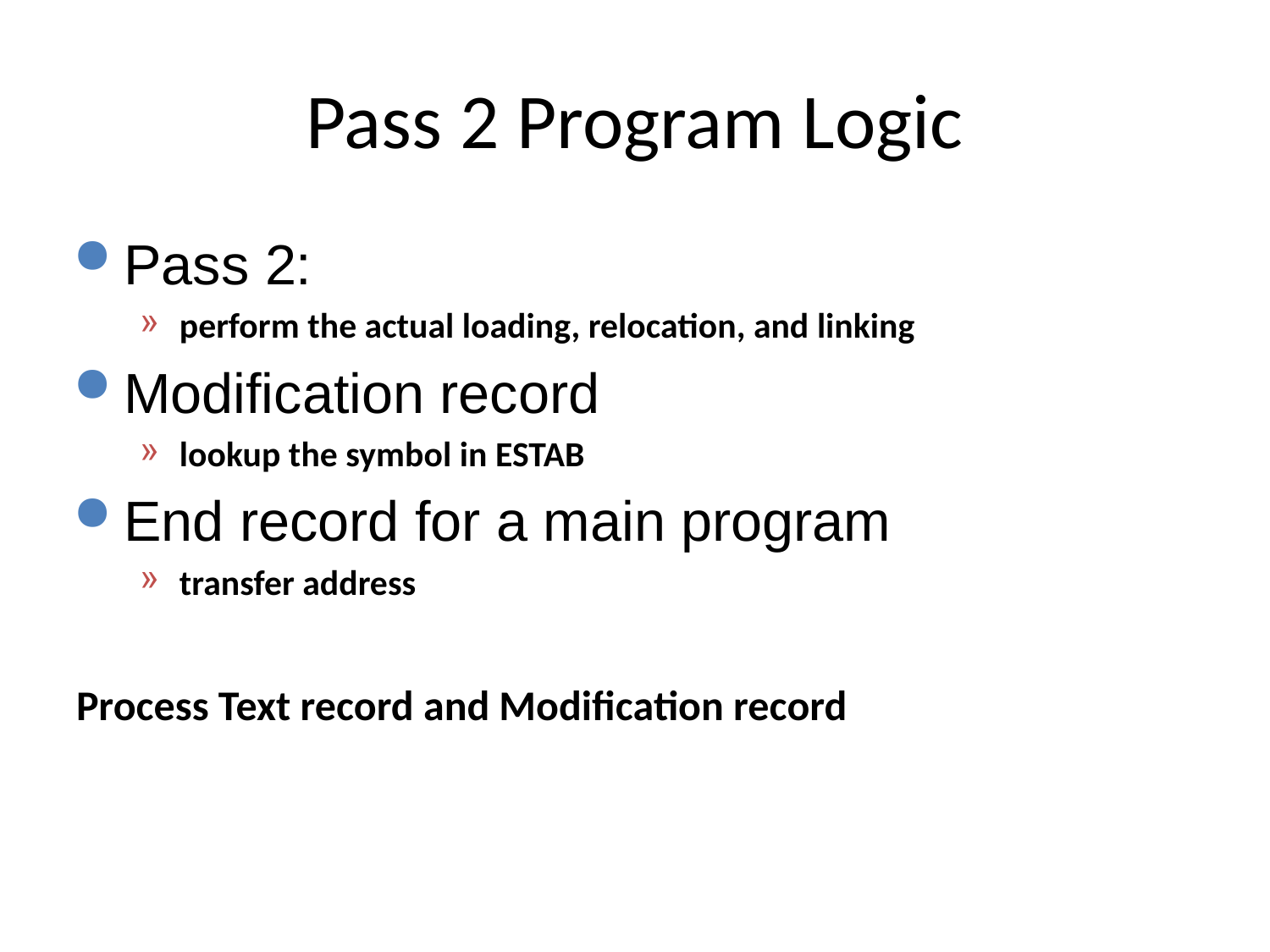

# Pass 2 Program Logic
Pass 2:
perform the actual loading, relocation, and linking
Modification record
lookup the symbol in ESTAB
End record for a main program
transfer address

Process Text record and Modification record